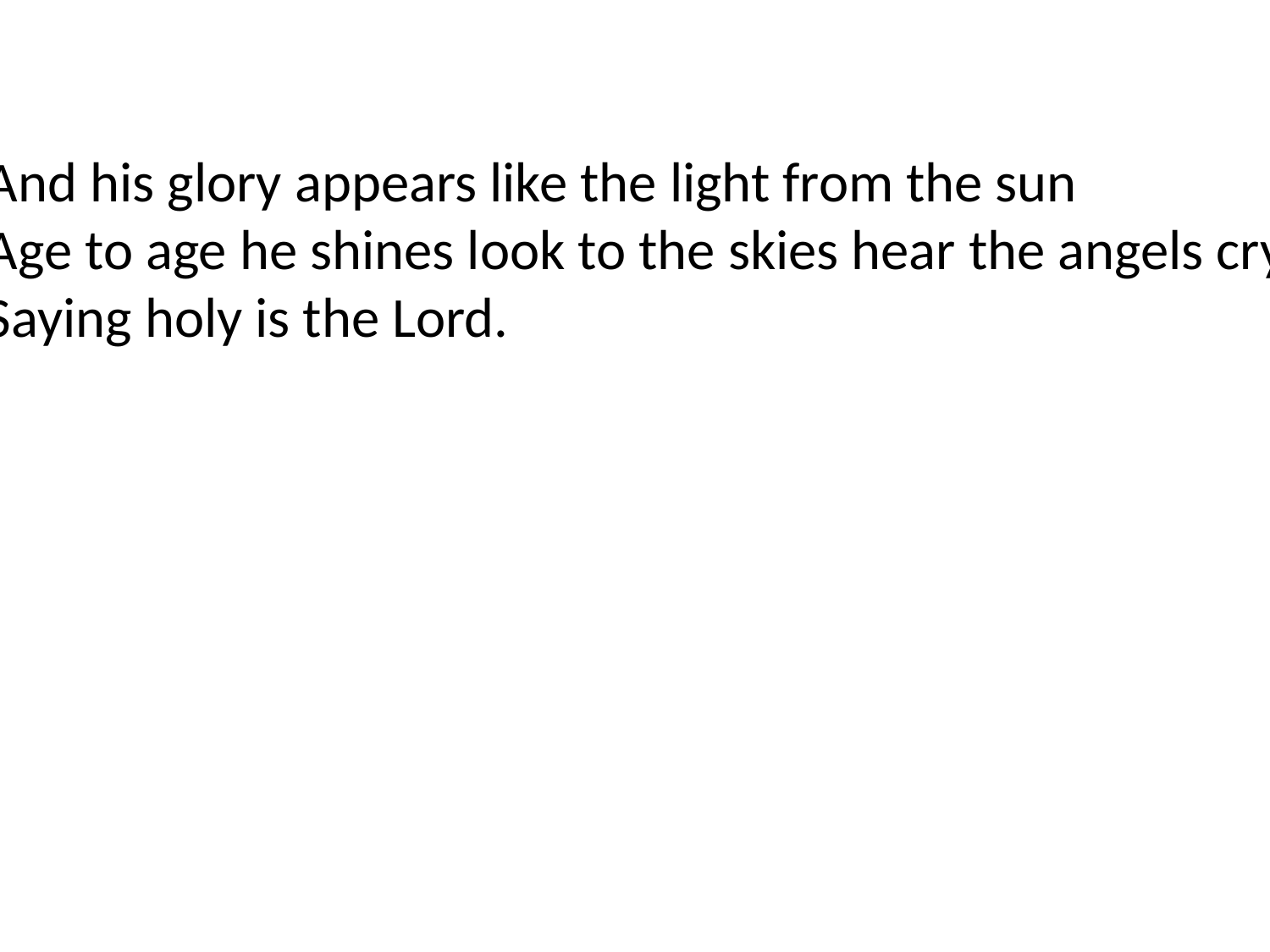

#

And his glory appears like the light from the sun
Age to age he shines look to the skies hear the angels cry.
Saying holy is the Lord.